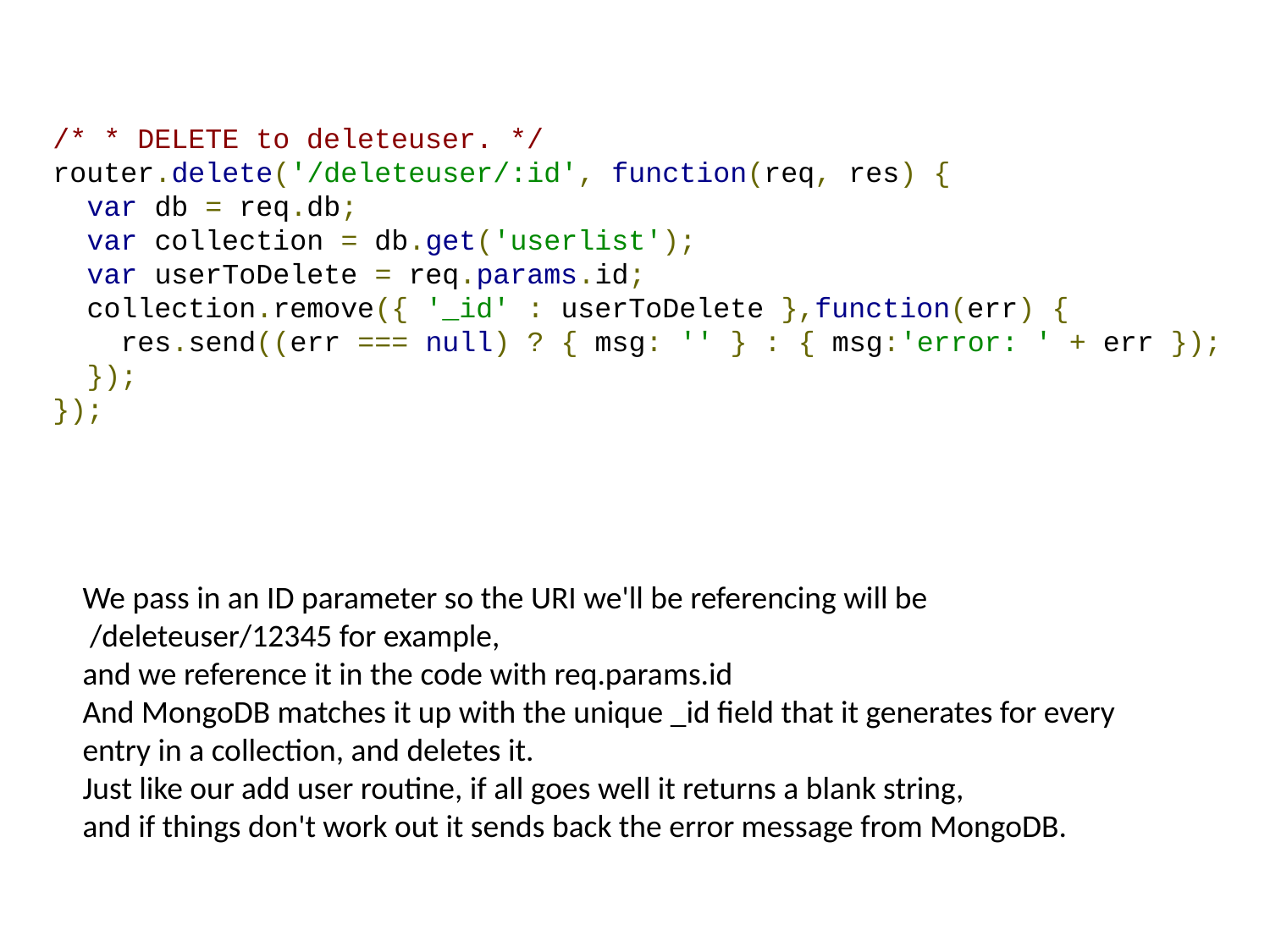

/* * DELETE to deleteuser. */
router.delete('/deleteuser/:id', function(req, res) {
  var db = req.db;
  var collection = db.get('userlist');
  var userToDelete = req.params.id;
  collection.remove({ '_id' : userToDelete },function(err) {
    res.send((err === null) ? { msg: '' } : { msg:'error: ' + err });
  });
});
We pass in an ID parameter so the URI we'll be referencing will be
 /deleteuser/12345 for example,
and we reference it in the code with req.params.id
And MongoDB matches it up with the unique _id field that it generates for every
entry in a collection, and deletes it.
Just like our add user routine, if all goes well it returns a blank string,
and if things don't work out it sends back the error message from MongoDB.